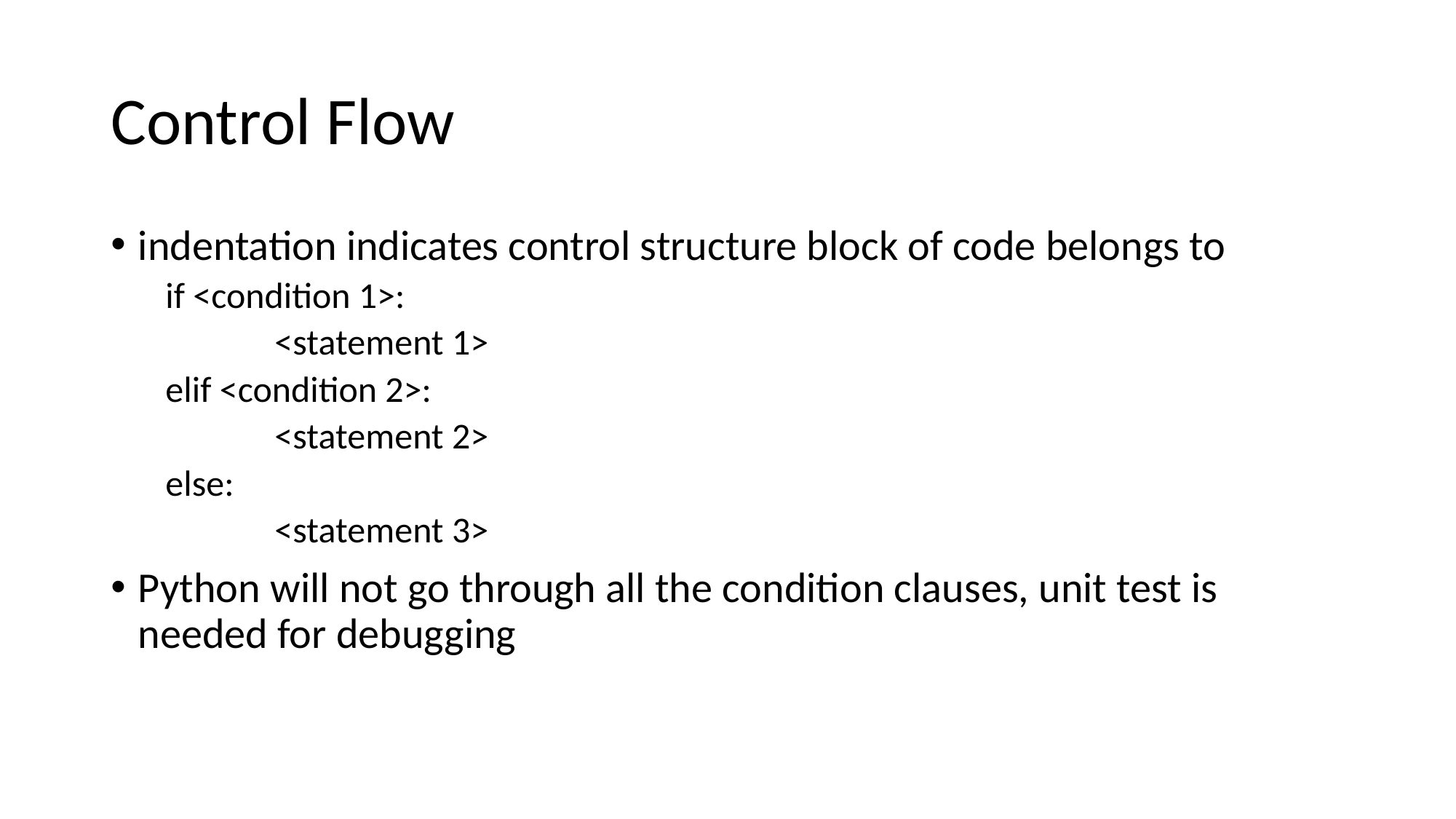

# Control Flow
indentation indicates control structure block of code belongs to
if <condition 1>:
	<statement 1>
elif <condition 2>:
	<statement 2>
else:
	<statement 3>
Python will not go through all the condition clauses, unit test is needed for debugging